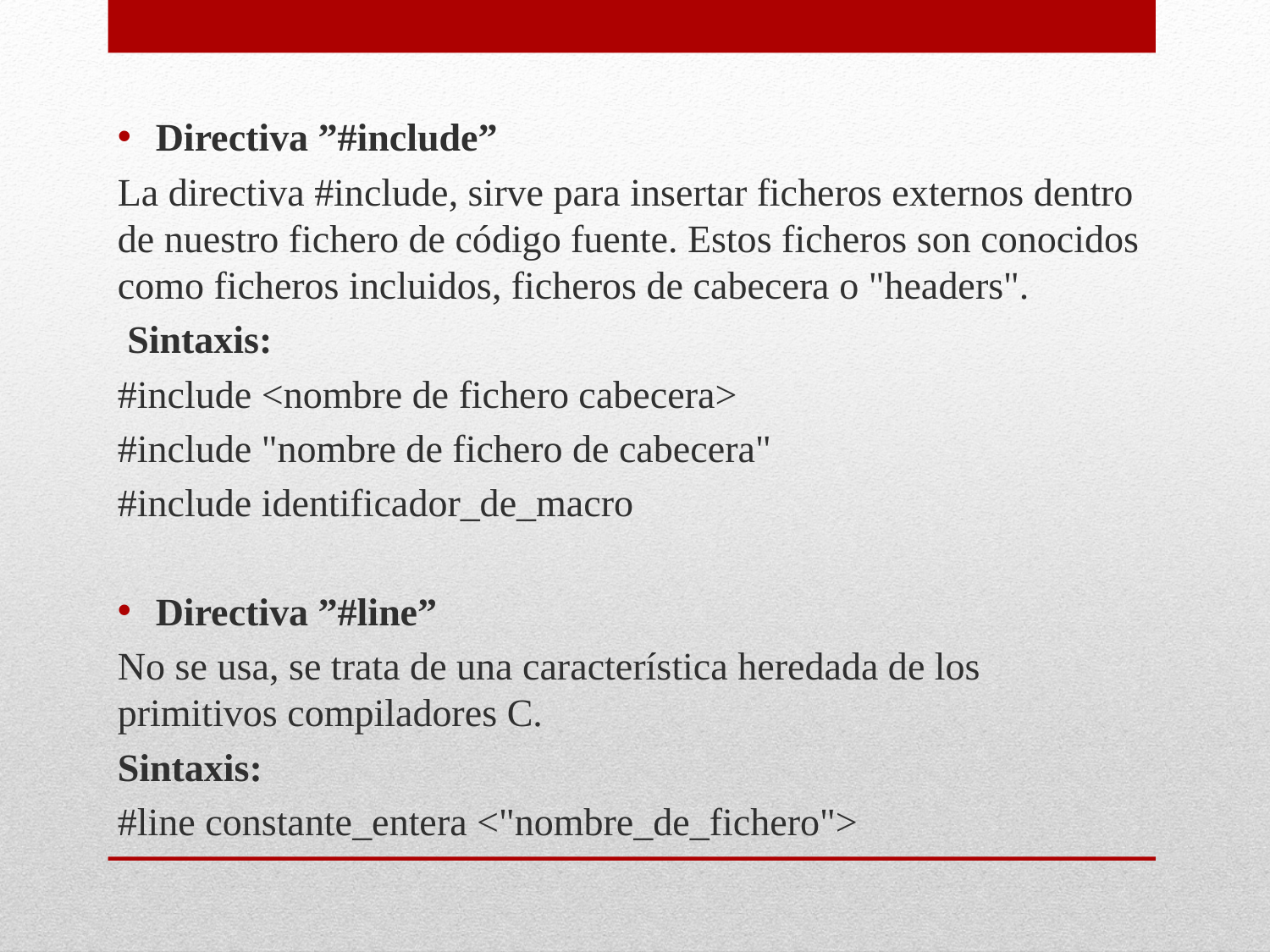

Directiva ”#include”
La directiva #include, sirve para insertar ficheros externos dentro de nuestro fichero de código fuente. Estos ficheros son conocidos como ficheros incluidos, ficheros de cabecera o "headers".
 Sintaxis:
#include <nombre de fichero cabecera>
#include "nombre de fichero de cabecera"
#include identificador_de_macro

Directiva ”#line”
No se usa, se trata de una característica heredada de los primitivos compiladores C.
Sintaxis:
#line constante_entera <"nombre_de_fichero">